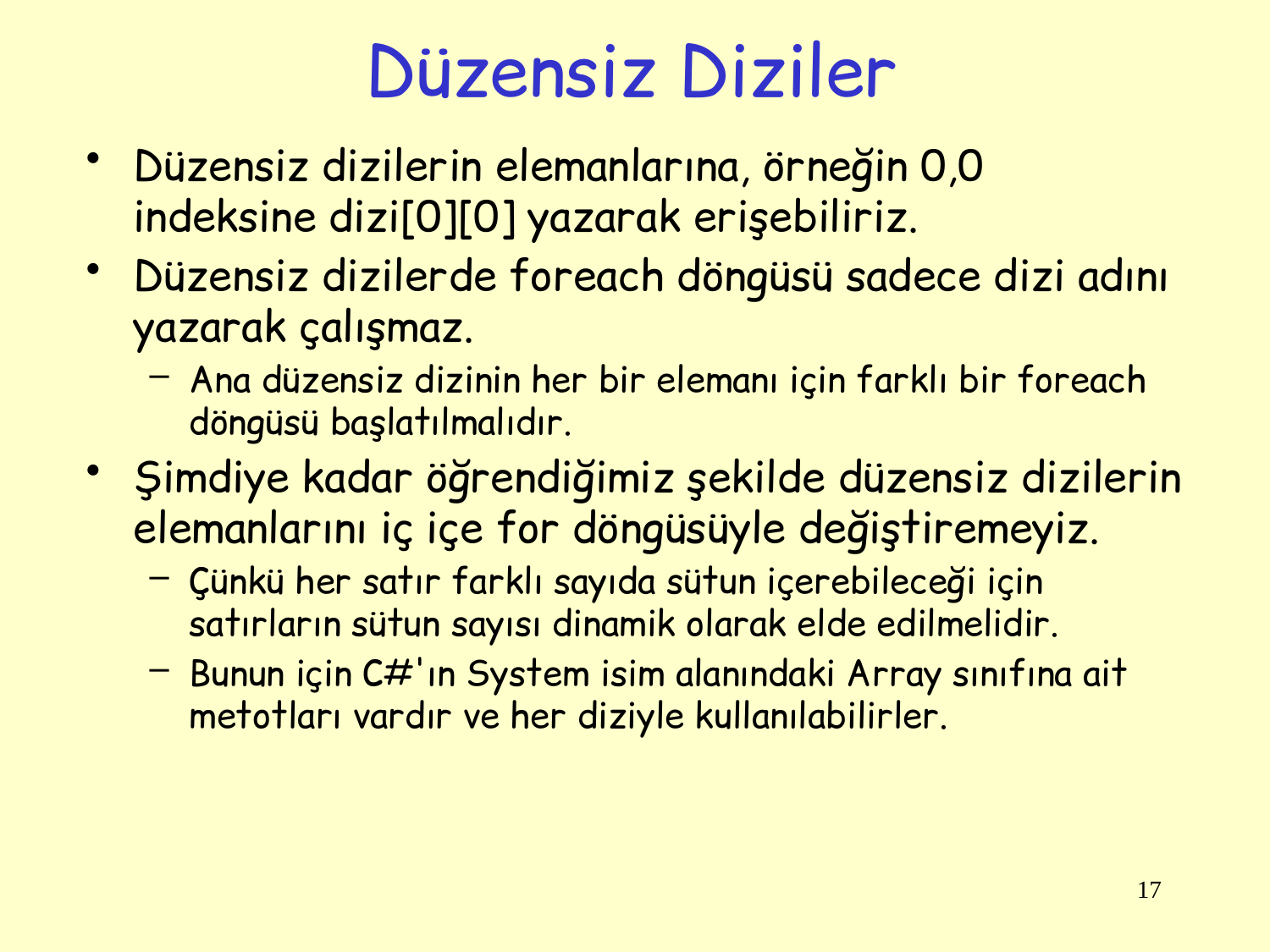

# Düzensiz Diziler
Düzensiz dizilerin elemanlarına, örneğin 0,0 indeksine dizi[0][0] yazarak erişebiliriz.
Düzensiz dizilerde foreach döngüsü sadece dizi adını yazarak çalışmaz.
Ana düzensiz dizinin her bir elemanı için farklı bir foreach döngüsü başlatılmalıdır.
Şimdiye kadar öğrendiğimiz şekilde düzensiz dizilerin elemanlarını iç içe for döngüsüyle değiştiremeyiz.
Çünkü her satır farklı sayıda sütun içerebileceği için satırların sütun sayısı dinamik olarak elde edilmelidir.
Bunun için C#'ın System isim alanındaki Array sınıfına ait metotları vardır ve her diziyle kullanılabilirler.
17